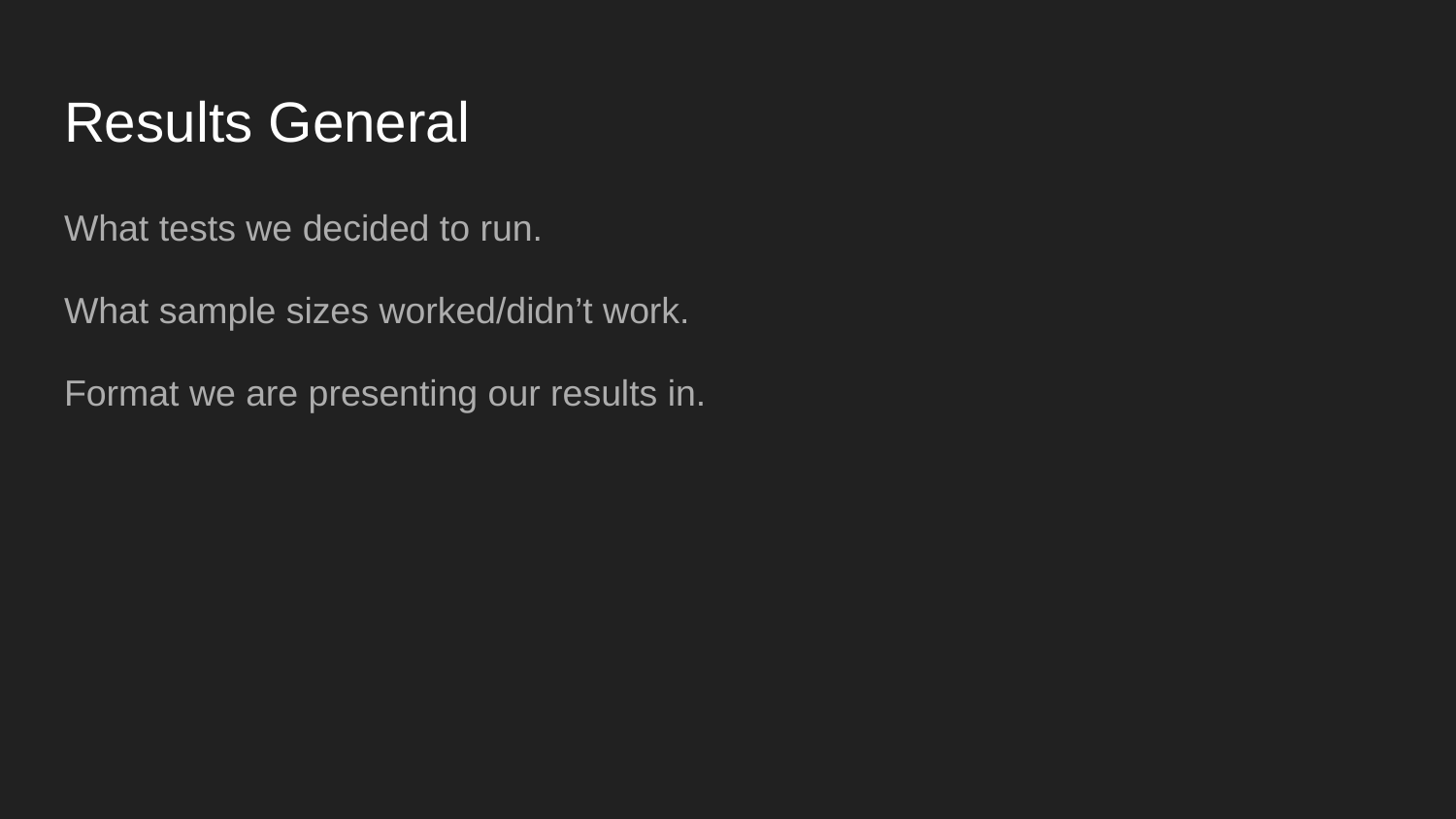

# Results General
What tests we decided to run.
What sample sizes worked/didn’t work.
Format we are presenting our results in.